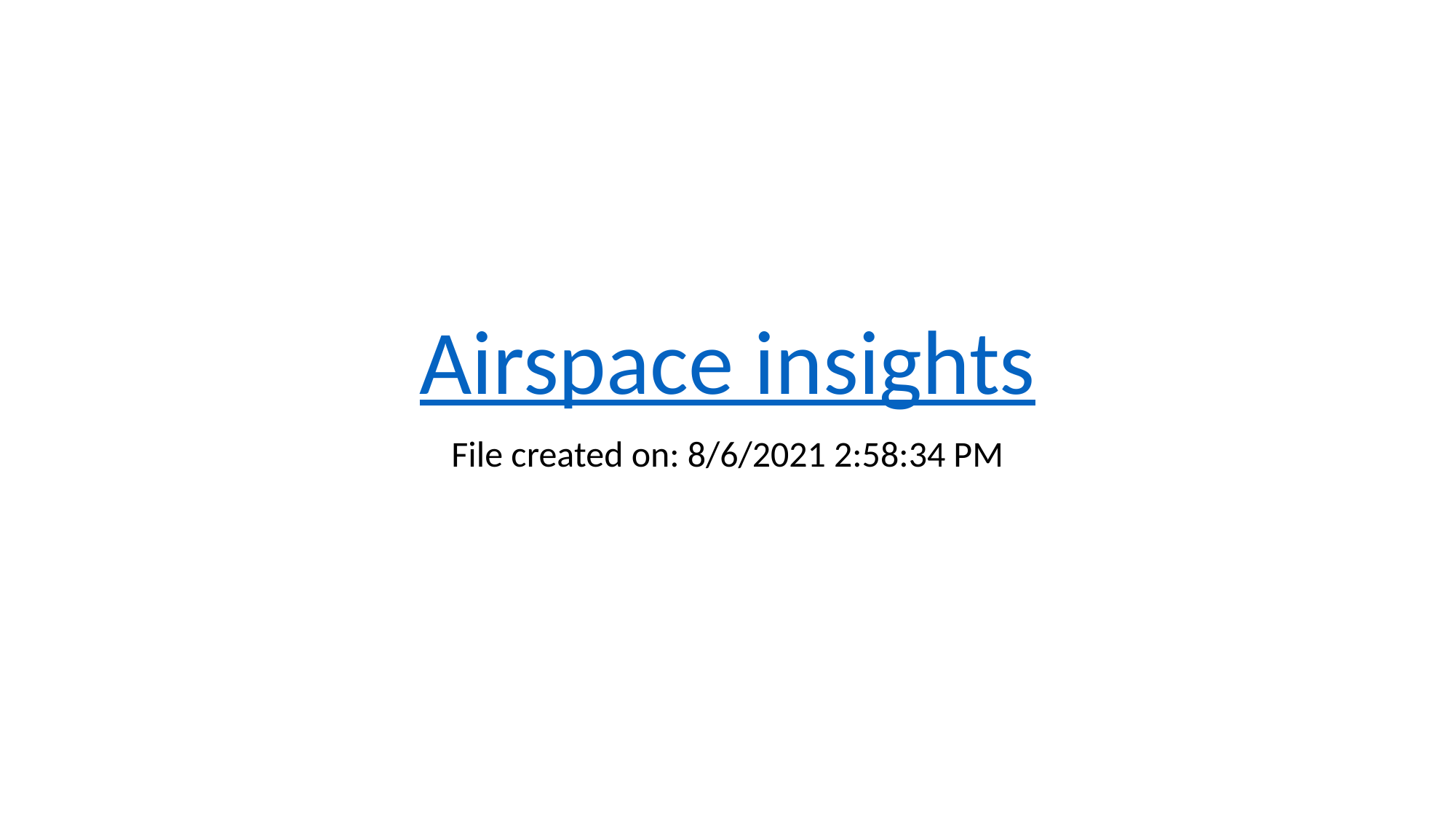

# Airspace insights
File created on: 8/6/2021 2:58:34 PM